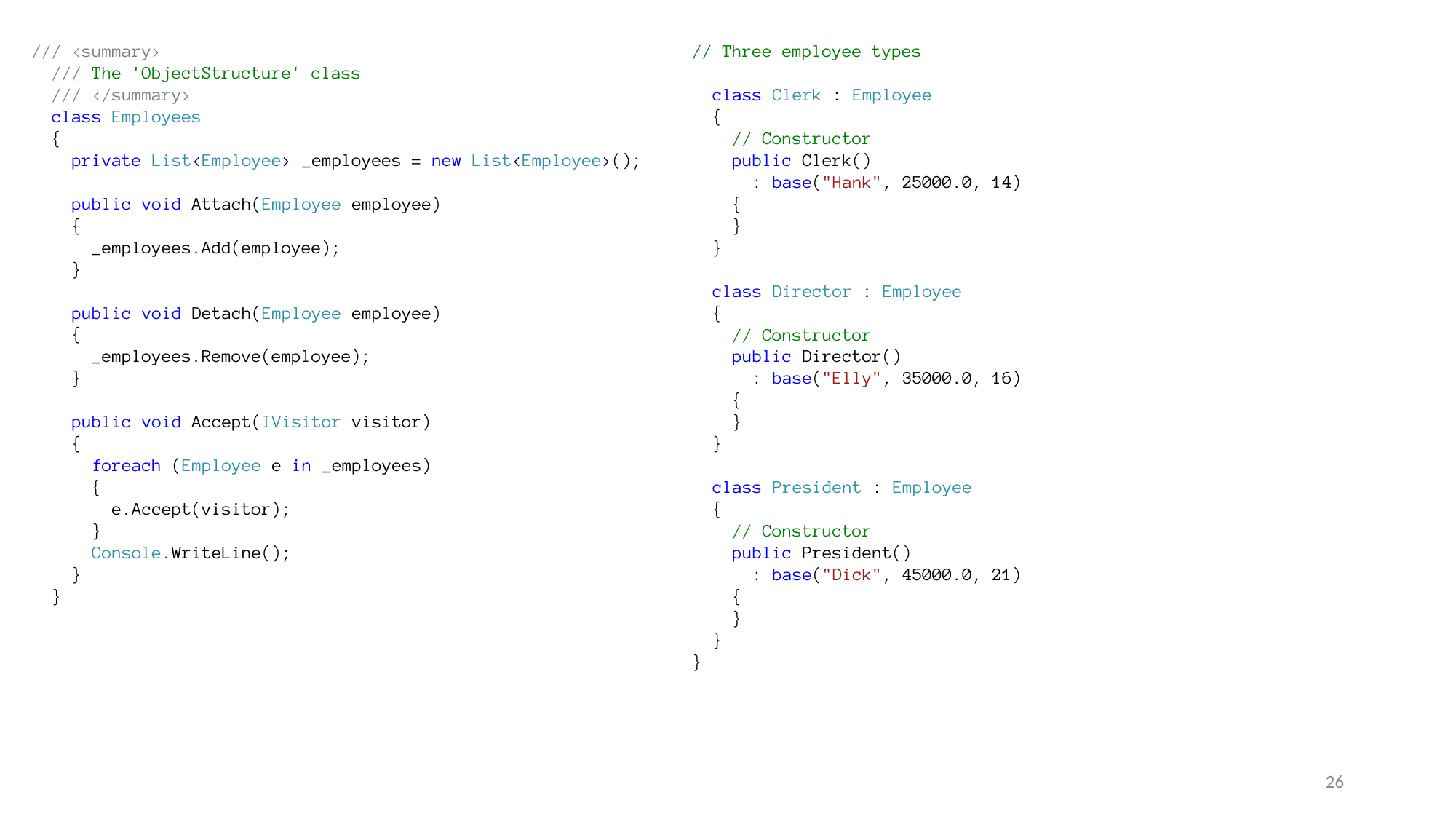

/// <summary>
  /// The 'ObjectStructure' class
  /// </summary>
  class Employees
  {
    private List<Employee> _employees = new List<Employee>();

    public void Attach(Employee employee)
    {
      _employees.Add(employee);
    }

    public void Detach(Employee employee)
    {
      _employees.Remove(employee);
    }

    public void Accept(IVisitor visitor)
    {
      foreach (Employee e in _employees)
      {
        e.Accept(visitor);
      }
      Console.WriteLine();
    }
  }

// Three employee types

  class Clerk : Employee
  {
    // Constructor
    public Clerk()
      : base("Hank", 25000.0, 14)
    {
    }
  }

  class Director : Employee
  {
    // Constructor
    public Director()
      : base("Elly", 35000.0, 16)
    {
    }
  }

  class President : Employee
  {
    // Constructor
    public President()
      : base("Dick", 45000.0, 21)
    {
    }
  }
}
26